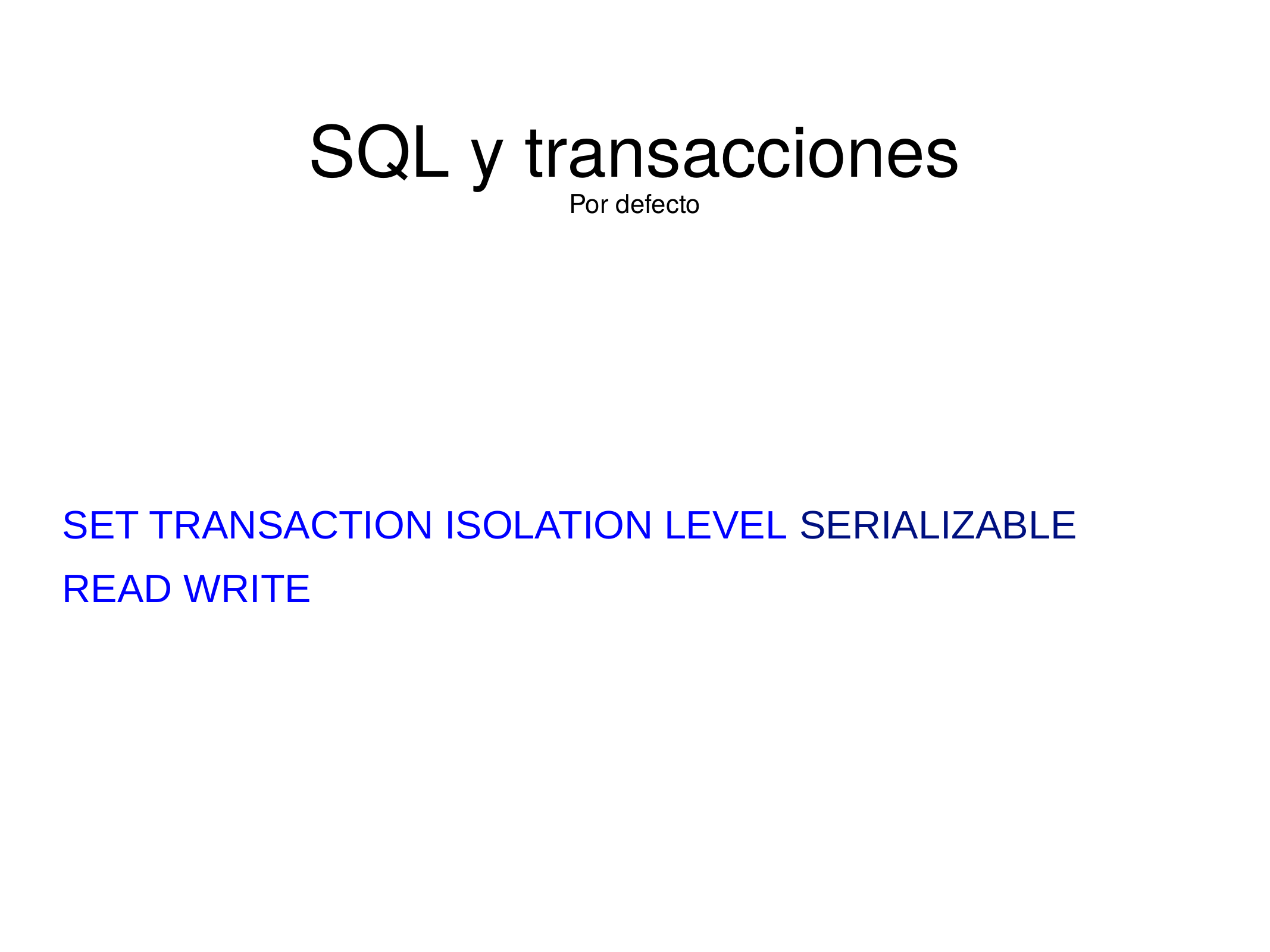

SQL y transacciones
Por defecto
SET TRANSACTION ISOLATION LEVEL SERIALIZABLE READ WRITE